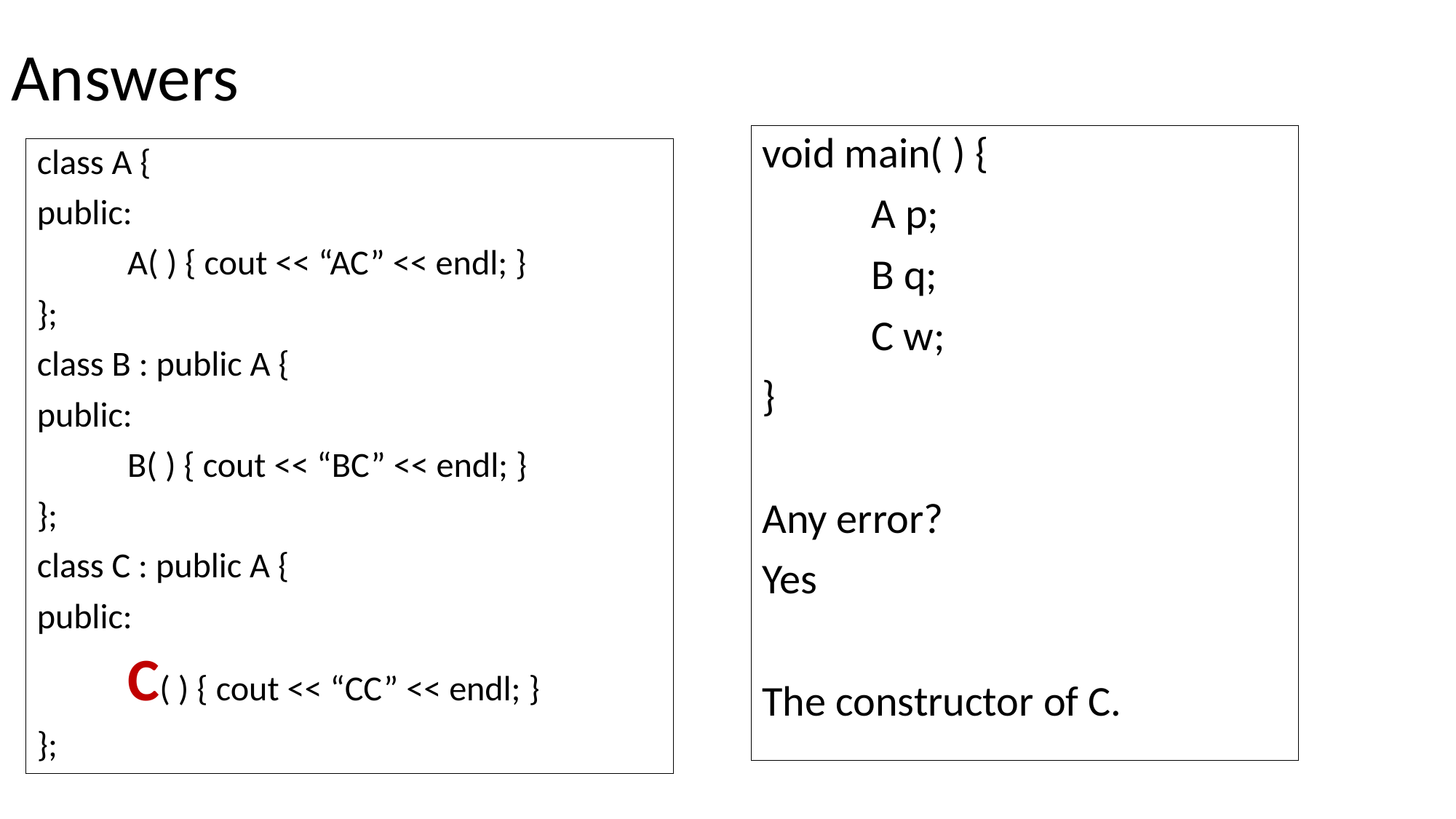

# Answers
void main( ) {
	A p;
	B q;
	C w;
}

Any error?
Yes

The constructor of C.
class A {
public:
	A( ) { cout << “AC” << endl; }
};
class B : public A {
public:
	B( ) { cout << “BC” << endl; }
};
class C : public A {
public:
	C( ) { cout << “CC” << endl; }
};